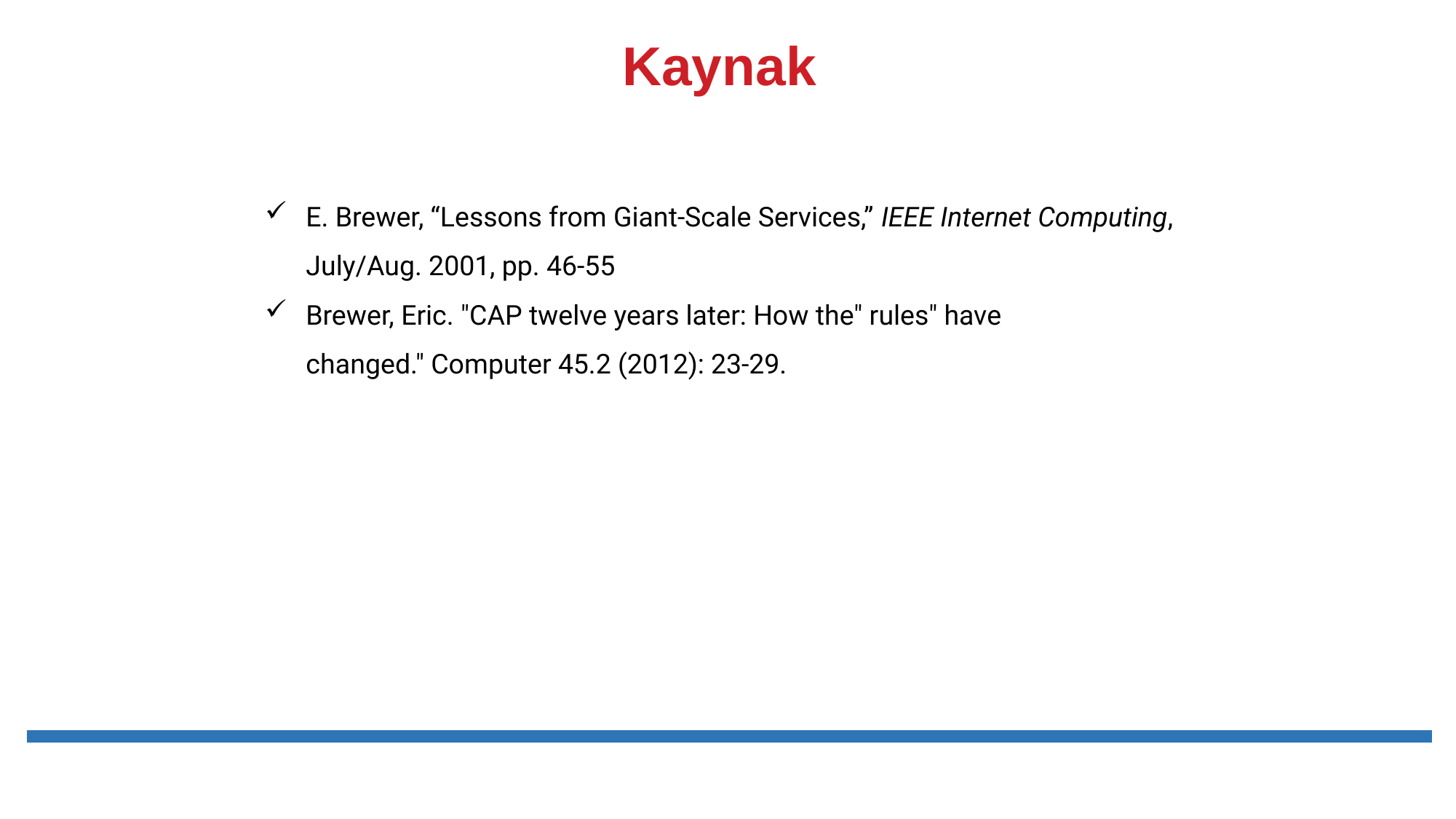

# Kaynak

E. Brewer, “Lessons from Giant-Scale Services,” IEEE Internet Computing, July/Aug. 2001, pp. 46-55
Brewer, Eric. "CAP twelve years later: How the" rules" have changed." Computer 45.2 (2012): 23-29.